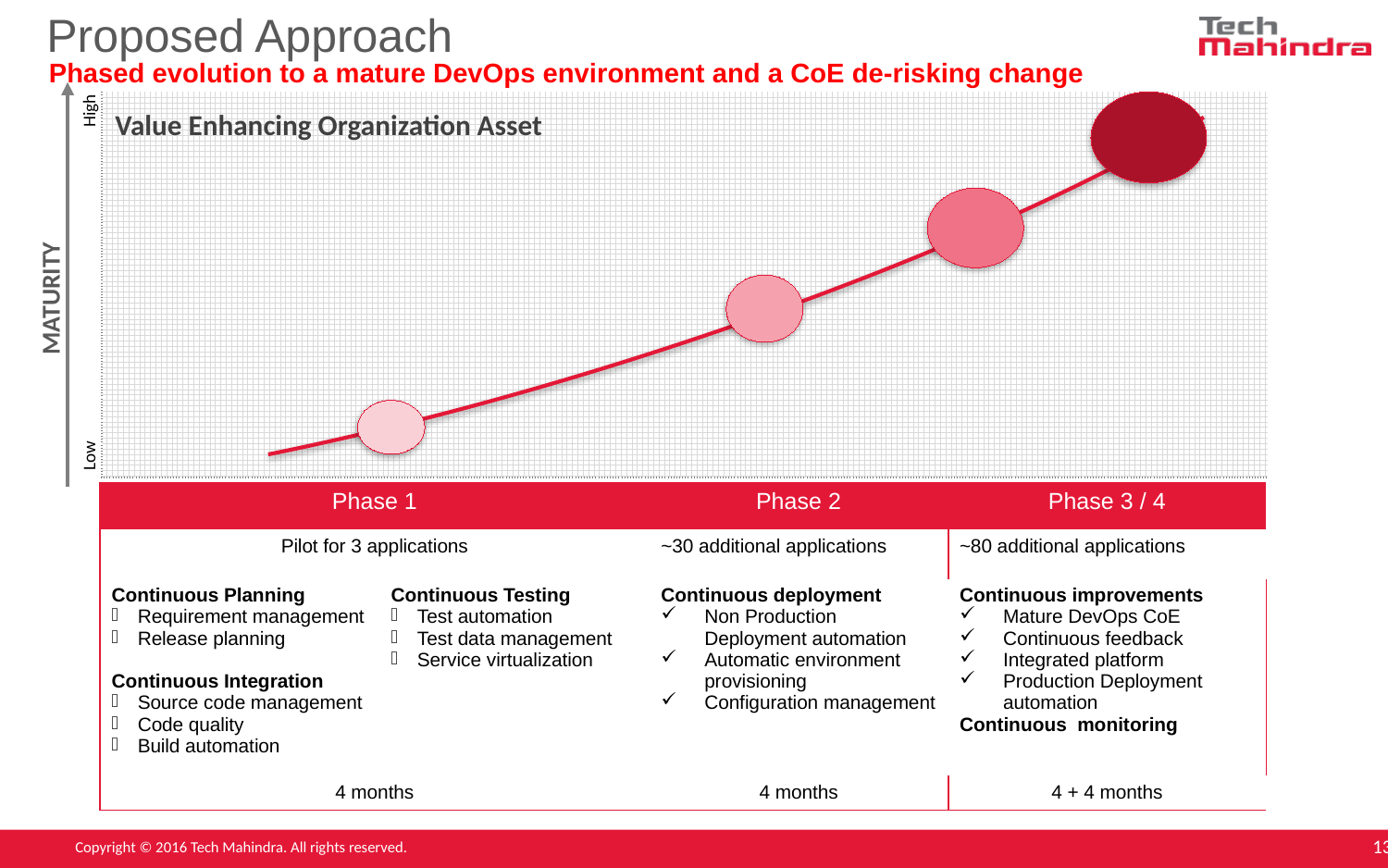

Proposed Approach
# Phased evolution to a mature DevOps environment and a CoE de-risking change

|  |
| --- |

High
Value Enhancing Organization Asset

MATURITY

Low
| Phase 1 |  | Phase 2 | Phase 3 / 4 |
| --- | --- | --- | --- |
| Pilot for 3 applications |  | ~30 additional applications | ~80 additional applications |
| Continuous Planning Requirement management Release planning Continuous Integration Source code management Code quality Build automation | Continuous Testing Test automation Test data management Service virtualization | Continuous deployment Non Production Deployment automation Automatic environment provisioning Configuration management | Continuous improvements Mature DevOps CoE Continuous feedback Integrated platform Production Deployment automation Continuous monitoring |
| 4 months |  | 4 months | 4 + 4 months |